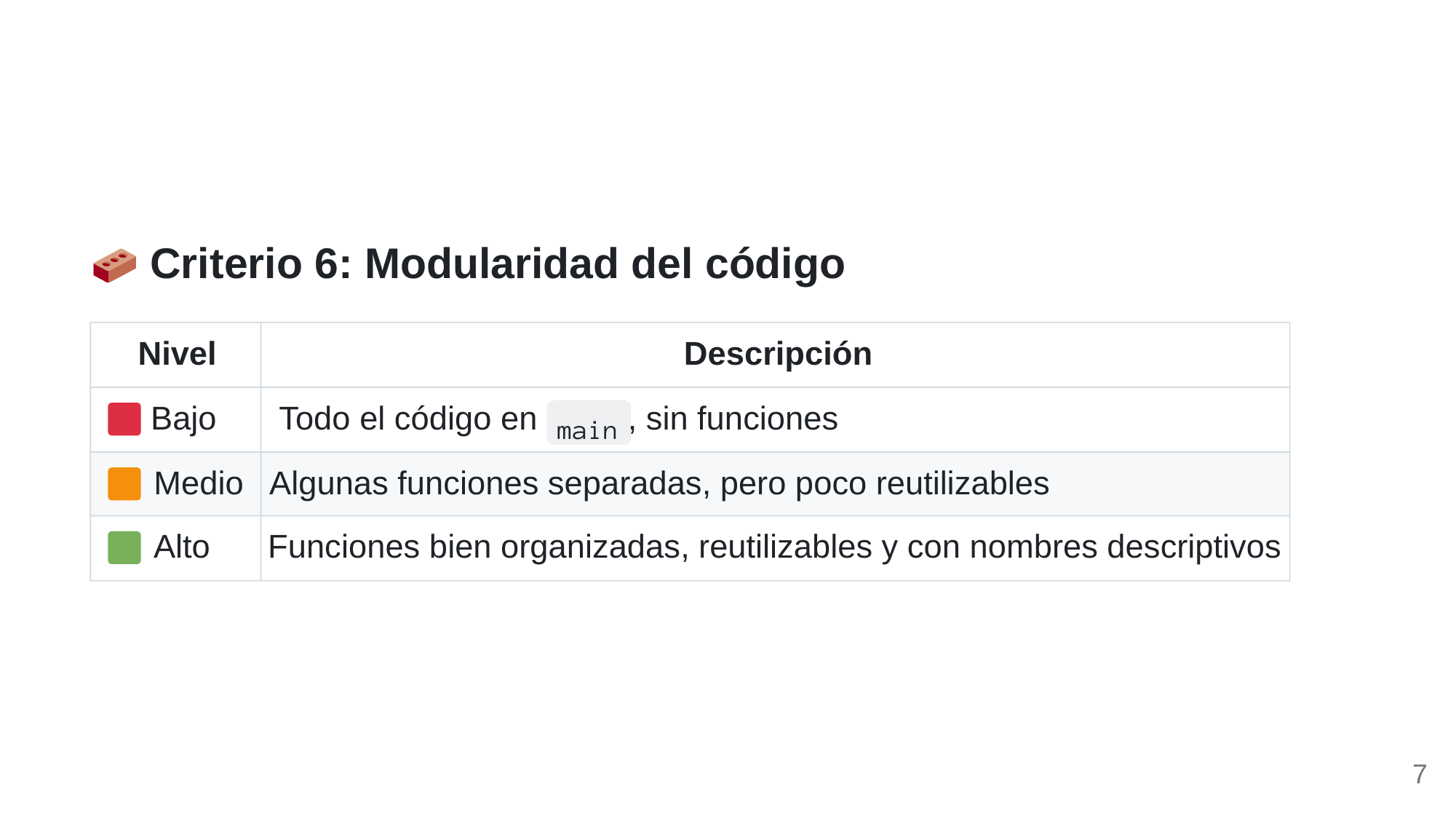

Criterio 6: Modularidad del código

Nivel
Descripción

 Bajo
Todo el código en
, sin funciones

main

 Medio
Algunas funciones separadas, pero poco reutilizables

 Alto
Funciones bien organizadas, reutilizables y con nombres descriptivos

7